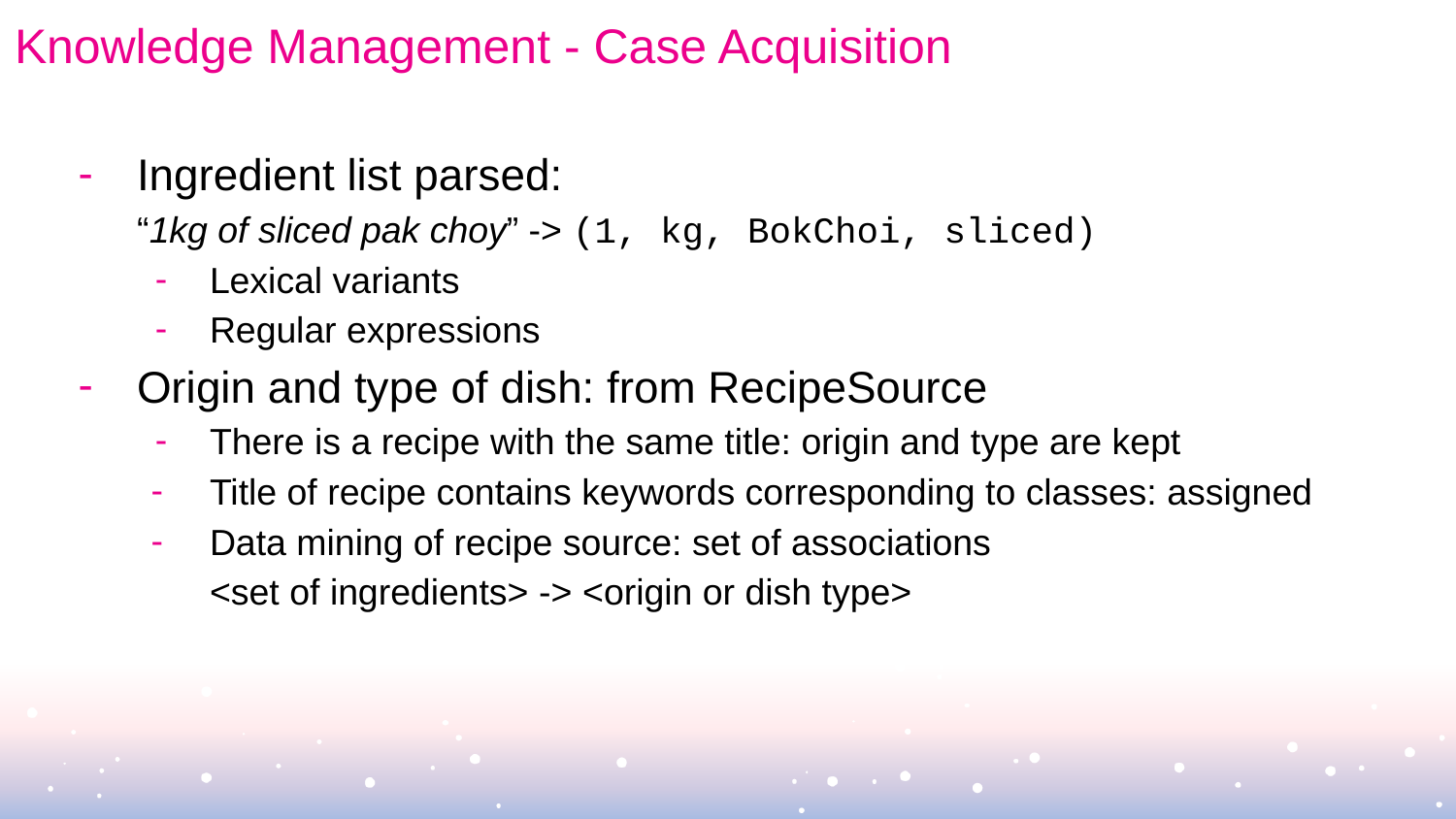

# Knowledge Management - Case Acquisition
Ingredient list parsed:
“1kg of sliced pak choy” -> (1, kg, BokChoi, sliced)
Lexical variants
Regular expressions
Origin and type of dish: from RecipeSource
There is a recipe with the same title: origin and type are kept
Title of recipe contains keywords corresponding to classes: assigned
Data mining of recipe source: set of associations
<set of ingredients> -> <origin or dish type>